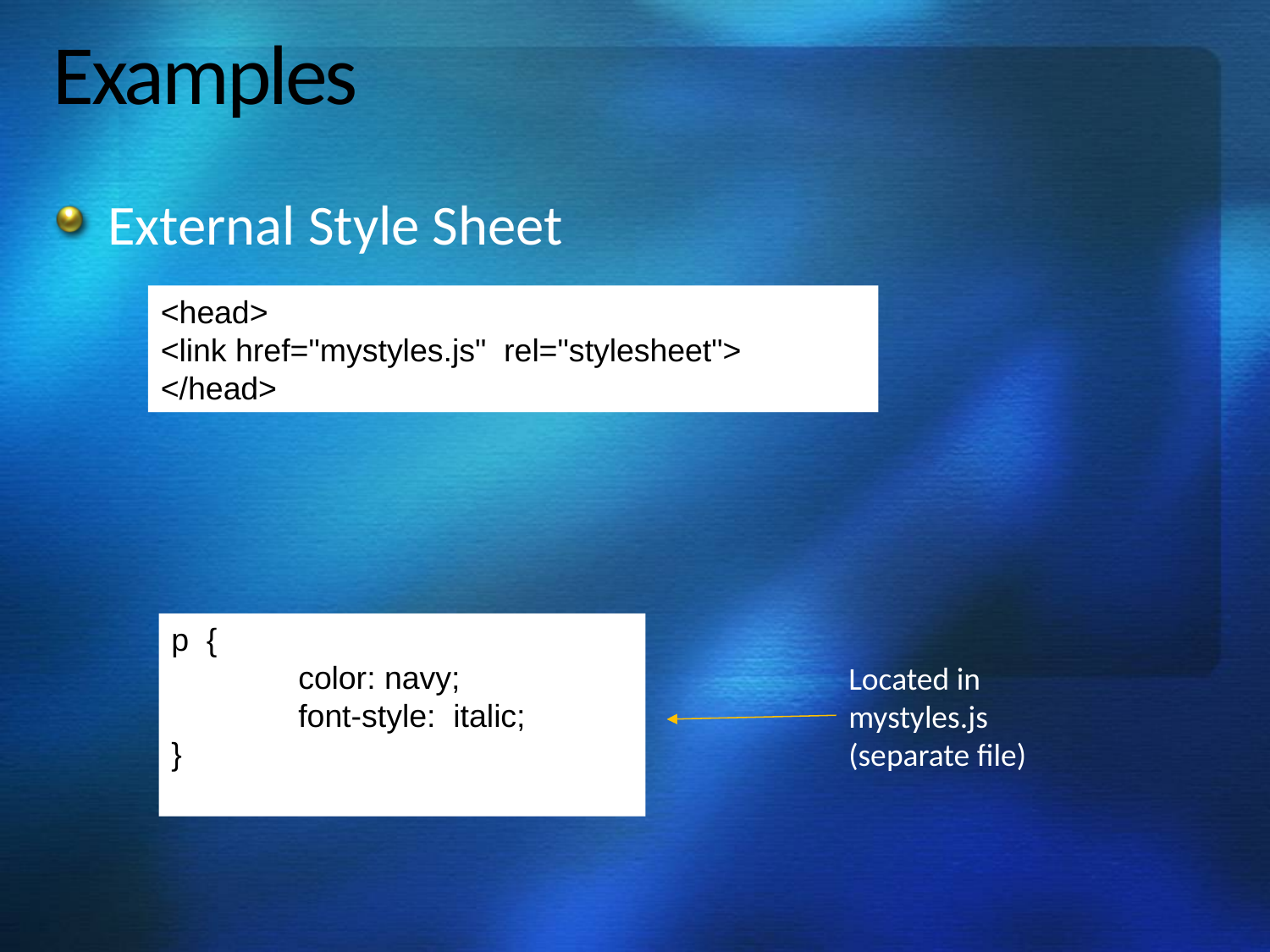

# Examples
External Style Sheet
<head>
<link href="mystyles.js"  rel="stylesheet">
</head>
p  {
	color: navy;
	font-style:  italic;
}

Located in mystyles.js (separate file)